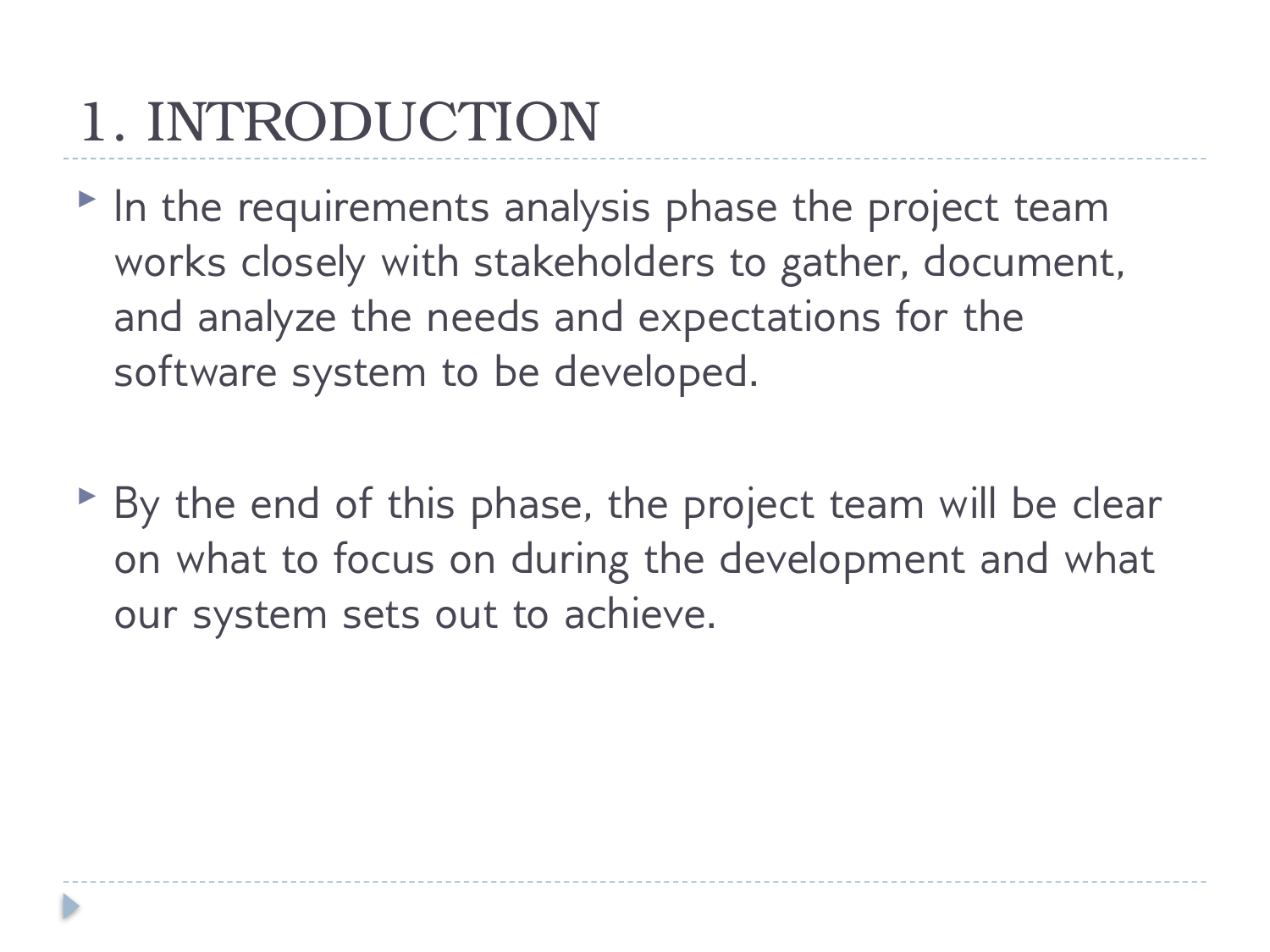

# 1. INTRODUCTION
In the requirements analysis phase the project team works closely with stakeholders to gather, document, and analyze the needs and expectations for the software system to be developed.

By the end of this phase, the project team will be clear on what to focus on during the development and what our system sets out to achieve.